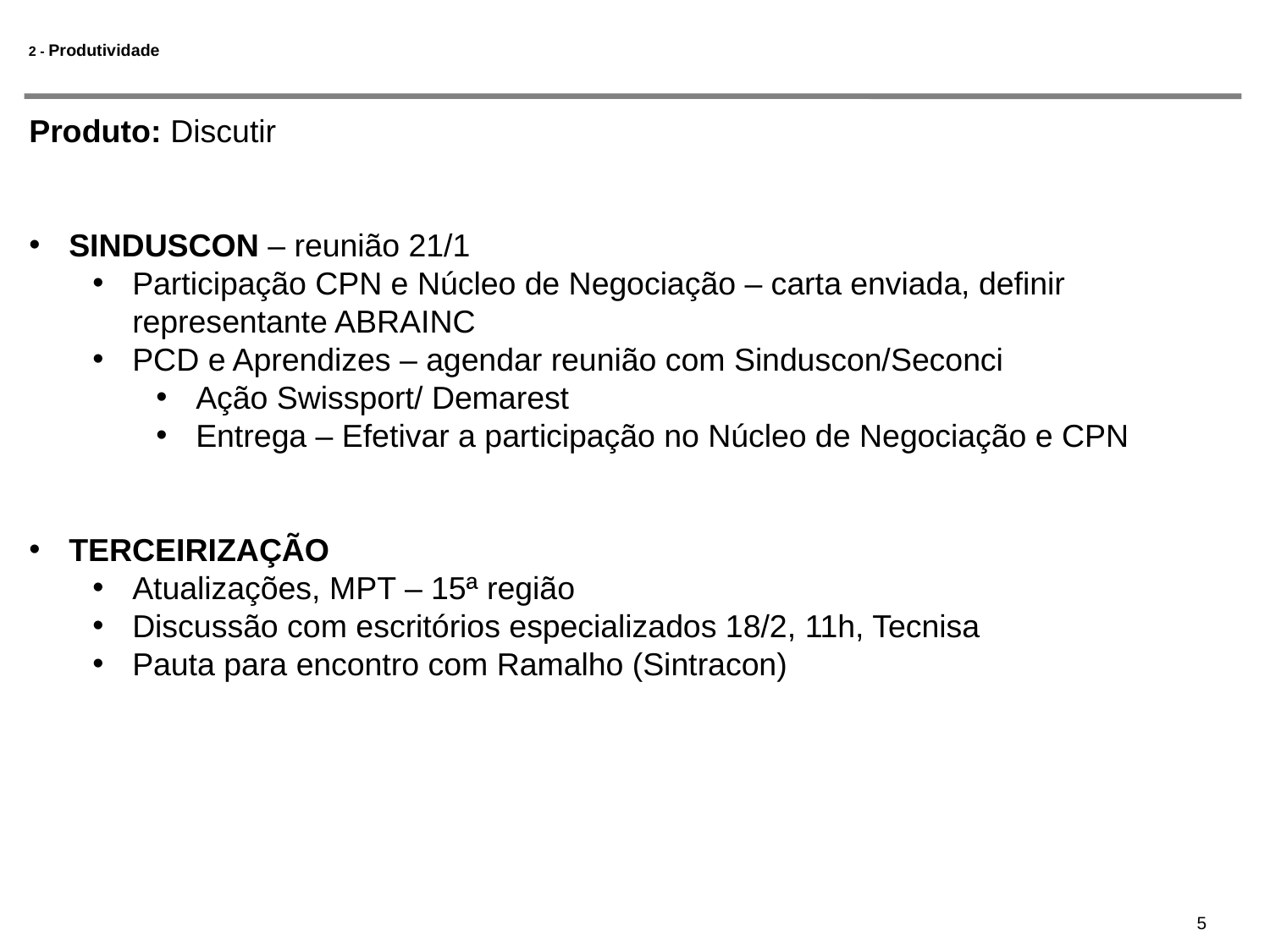

# 2 - Produtividade

Produto: Discutir

SINDUSCON – reunião 21/1
Participação CPN e Núcleo de Negociação – carta enviada, definir representante ABRAINC
PCD e Aprendizes – agendar reunião com Sinduscon/Seconci
Ação Swissport/ Demarest
Entrega – Efetivar a participação no Núcleo de Negociação e CPN

TERCEIRIZAÇÃO
Atualizações, MPT – 15ª região
Discussão com escritórios especializados 18/2, 11h, Tecnisa
Pauta para encontro com Ramalho (Sintracon)

5